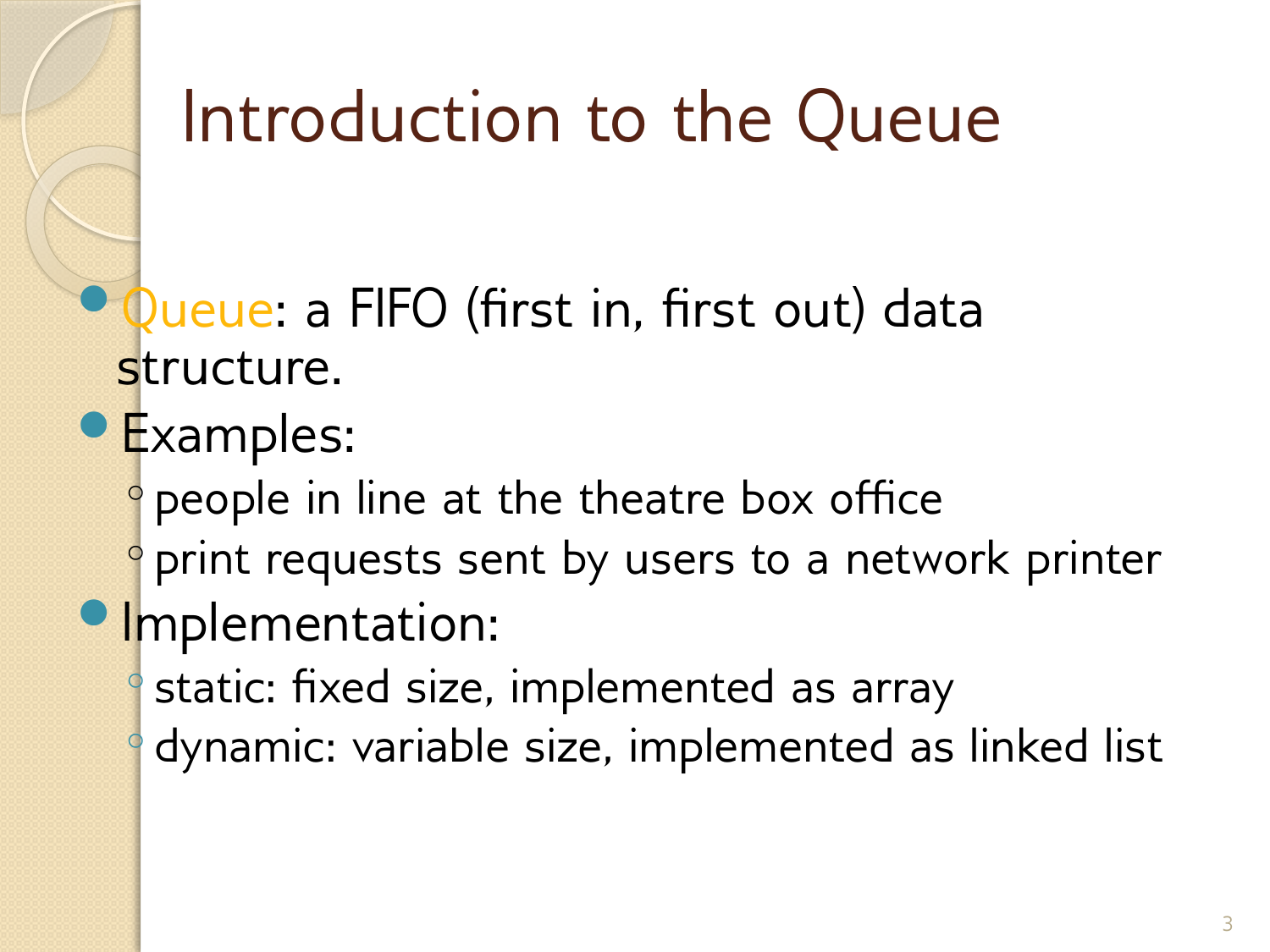

# Introduction to the Queue
Queue: a FIFO (first in, first out) data structure.
Examples:
people in line at the theatre box office
print requests sent by users to a network printer
Implementation:
static: fixed size, implemented as array
dynamic: variable size, implemented as linked list
3